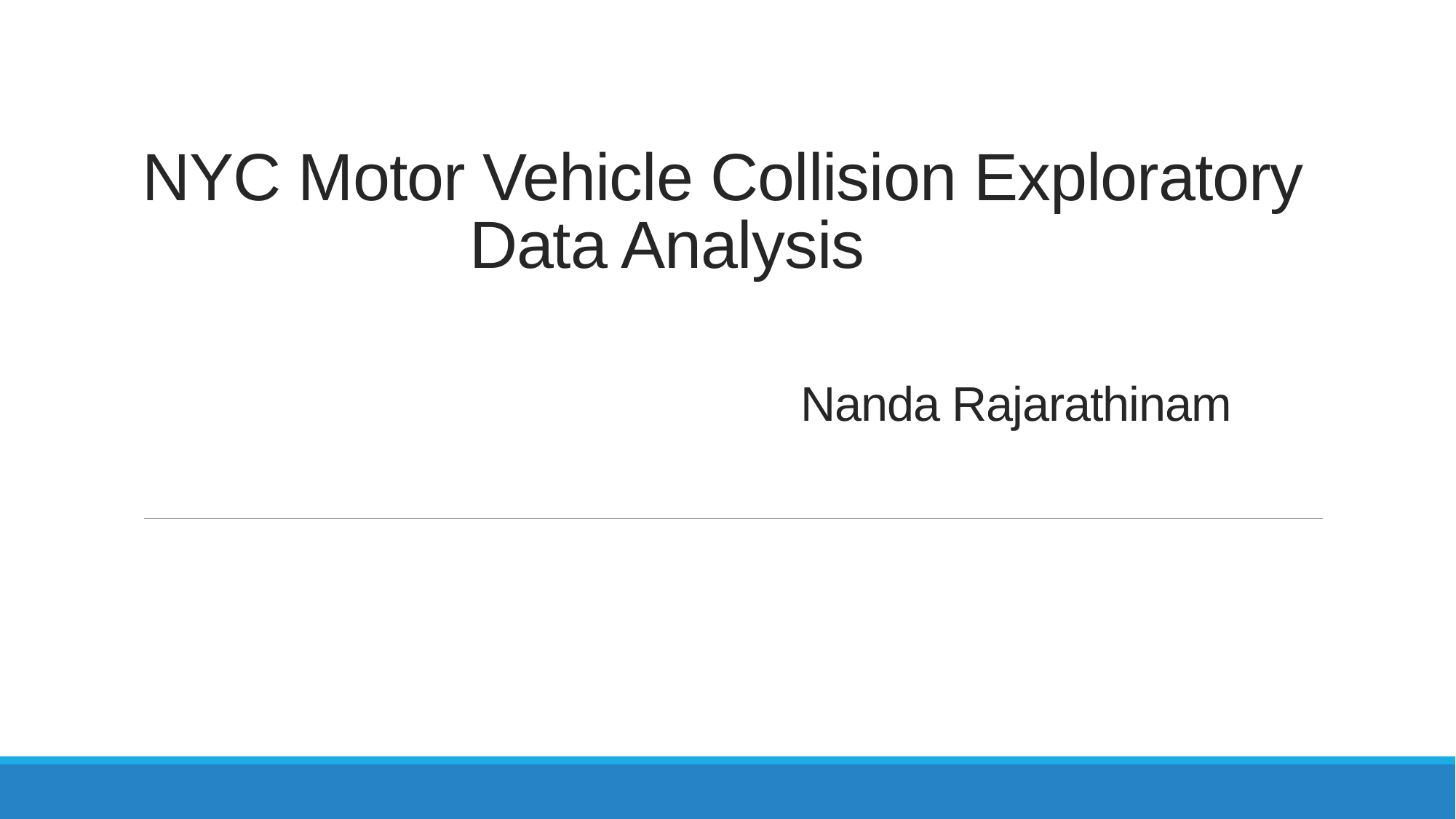

# NYC Motor Vehicle Collision Exploratory 			Data Analysis Nanda Rajarathinam